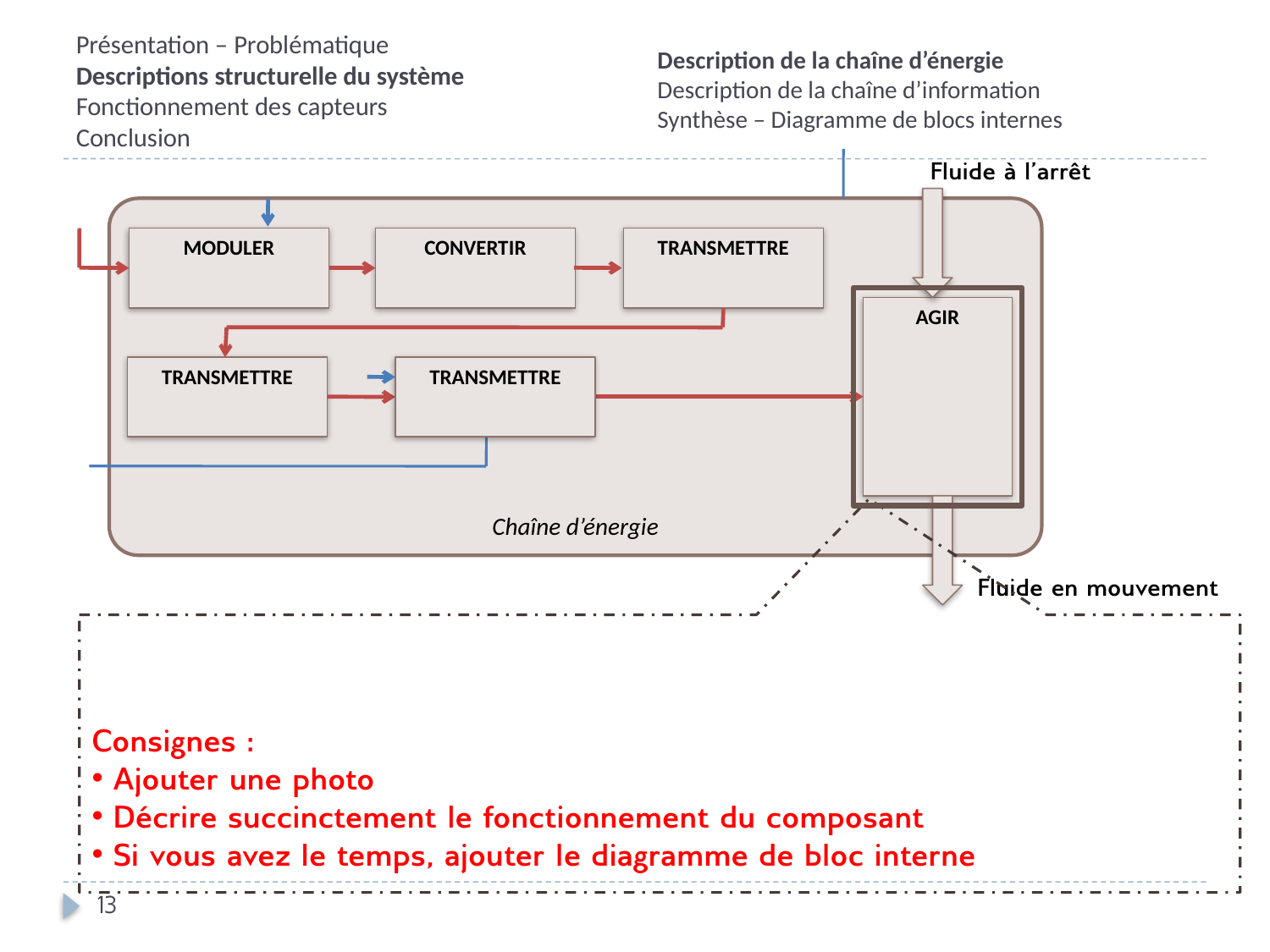

Description de la chaîne d’énergie
Description de la chaîne d’information
Synthèse – Diagramme de blocs internes
# Présentation – Problématique Descriptions structurelle du système Fonctionnement des capteurs Conclusion
Fluide à l’arrêt

Chaîne d’énergie
MODULER
CONVERTIR
TRANSMETTRE

AGIR

TRANSMETTRE

TRANSMETTRE

Fluide en mouvement

Consignes :
 Ajouter une photo
 Décrire succinctement le fonctionnement du composant
 Si vous avez le temps, ajouter le diagramme de bloc interne
13